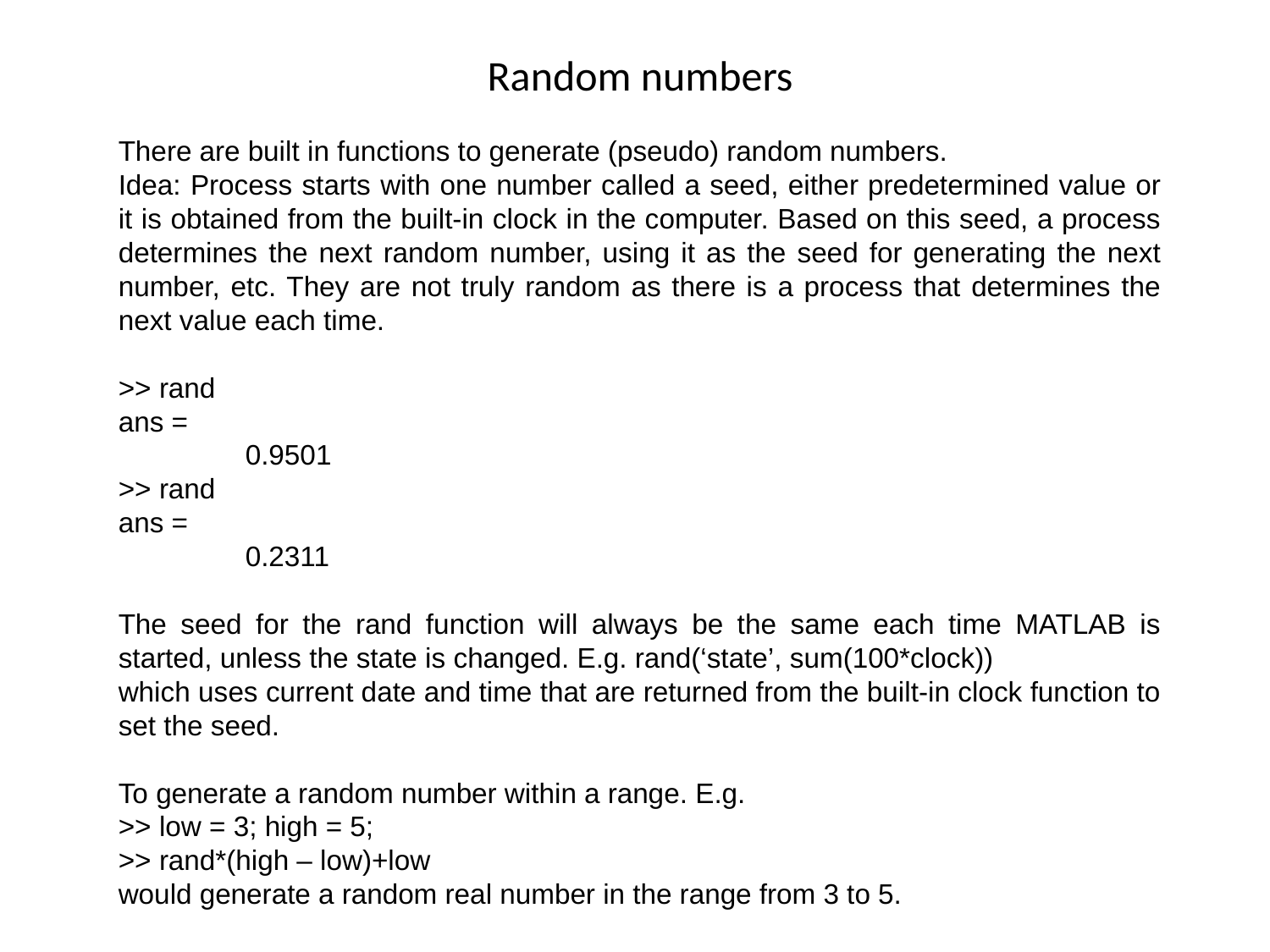

Random numbers

There are built in functions to generate (pseudo) random numbers.
Idea: Process starts with one number called a seed, either predetermined value or it is obtained from the built-in clock in the computer. Based on this seed, a process determines the next random number, using it as the seed for generating the next number, etc. They are not truly random as there is a process that determines the next value each time.

>> rand
ans =
	0.9501
>> rand
ans =
	0.2311

The seed for the rand function will always be the same each time MATLAB is started, unless the state is changed. E.g. rand(‘state’, sum(100*clock))
which uses current date and time that are returned from the built-in clock function to set the seed.

To generate a random number within a range. E.g.
>> low = 3; high = 5;
>> rand*(high – low)+low
would generate a random real number in the range from 3 to 5.